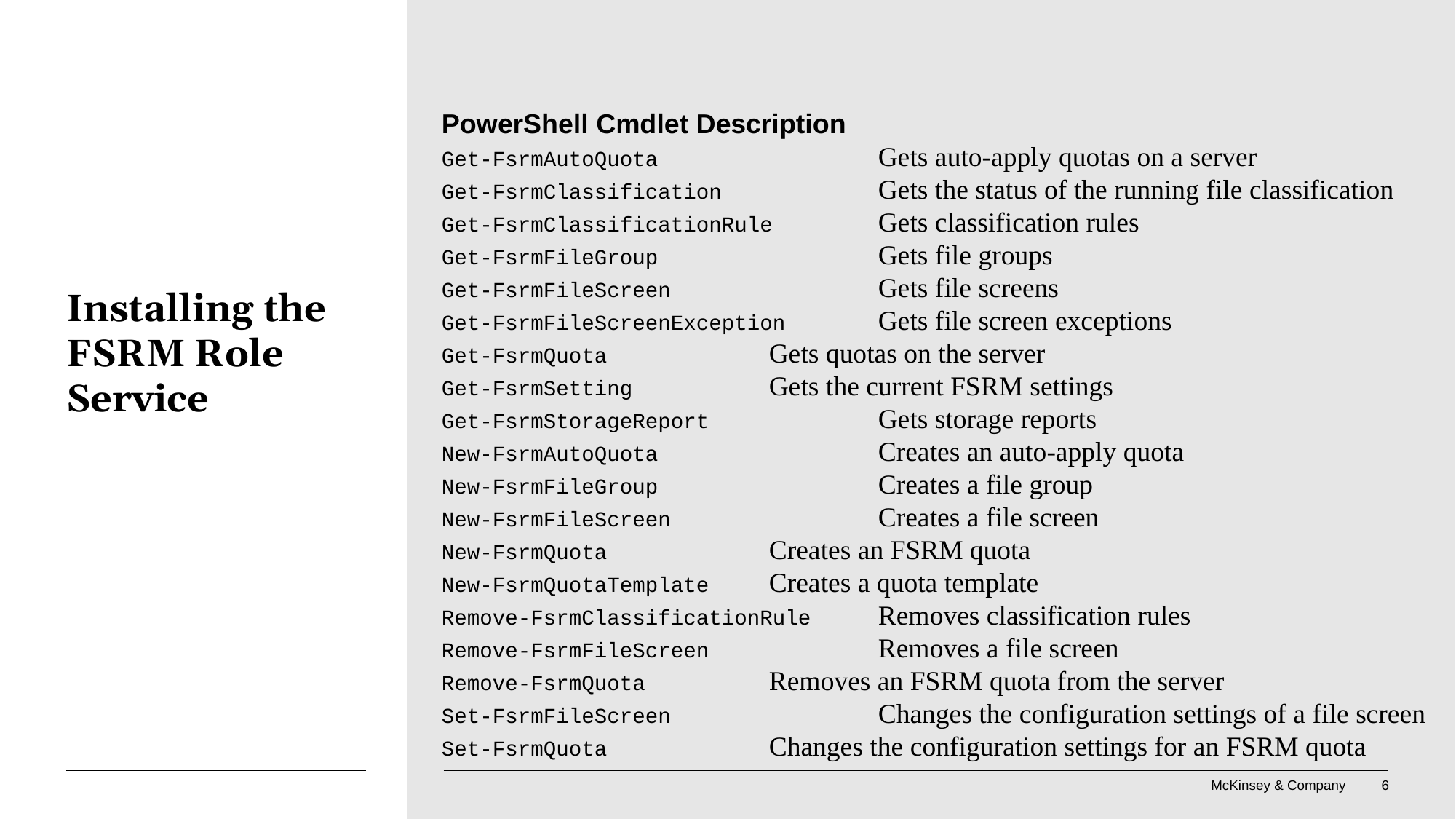

PowerShell Cmdlet Description
Get-FsrmAutoQuota 		Gets auto-apply quotas on a server
Get-FsrmClassification 		Gets the status of the running file classification
Get-FsrmClassificationRule 	Gets classification rules
Get-FsrmFileGroup 		Gets file groups
Get-FsrmFileScreen 		Gets file screens
Get-FsrmFileScreenException 	Gets file screen exceptions
Get-FsrmQuota 		Gets quotas on the server
Get-FsrmSetting 		Gets the current FSRM settings
Get-FsrmStorageReport 		Gets storage reports
New-FsrmAutoQuota 		Creates an auto-apply quota
New-FsrmFileGroup 		Creates a file group
New-FsrmFileScreen 		Creates a file screen
New-FsrmQuota 		Creates an FSRM quota
New-FsrmQuotaTemplate 	Creates a quota template
Remove-FsrmClassificationRule 	Removes classification rules
Remove-FsrmFileScreen 		Removes a file screen
Remove-FsrmQuota 		Removes an FSRM quota from the server
Set-FsrmFileScreen 		Changes the configuration settings of a file screen
Set-FsrmQuota 		Changes the configuration settings for an FSRM quota
# Installing the FSRM Role Service